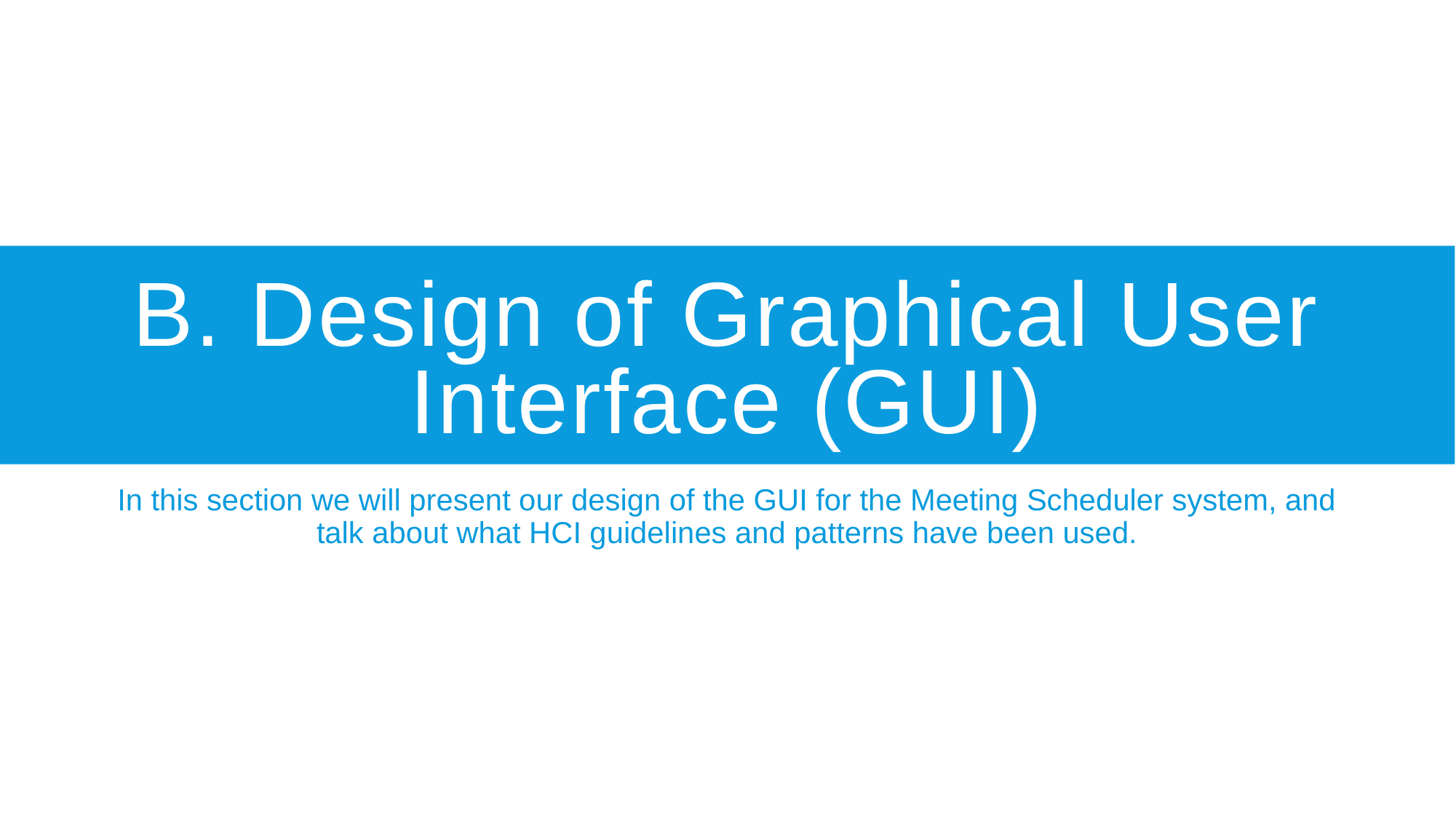

# B. Design of Graphical User Interface (GUI)
In this section we will present our design of the GUI for the Meeting Scheduler system, and talk about what HCI guidelines and patterns have been used.